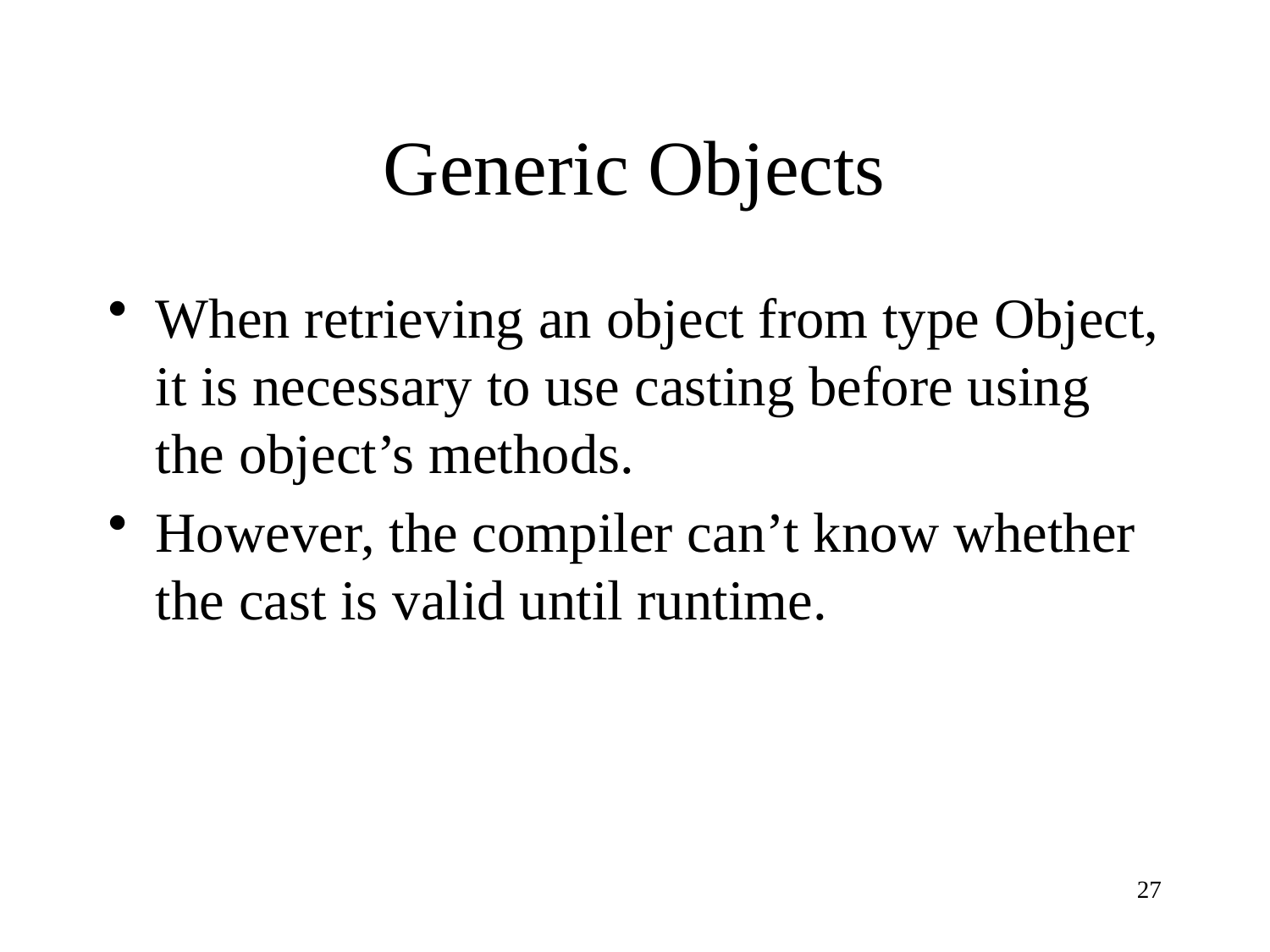

# Generic Objects
When retrieving an object from type Object, it is necessary to use casting before using the object’s methods.
However, the compiler can’t know whether the cast is valid until runtime.

27